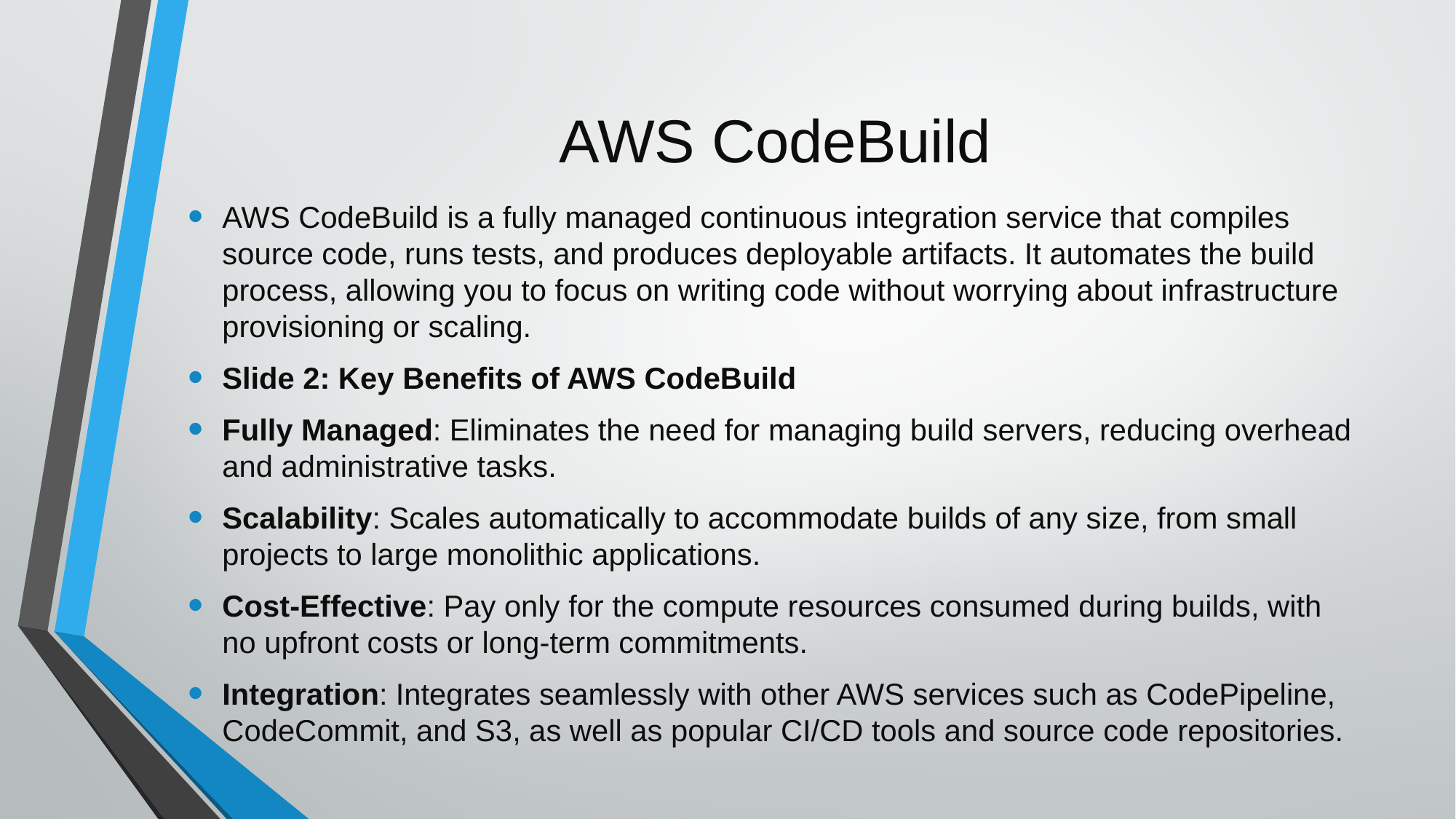

# AWS CodeBuild
AWS CodeBuild is a fully managed continuous integration service that compiles source code, runs tests, and produces deployable artifacts. It automates the build process, allowing you to focus on writing code without worrying about infrastructure provisioning or scaling.
Slide 2: Key Benefits of AWS CodeBuild
Fully Managed: Eliminates the need for managing build servers, reducing overhead and administrative tasks.
Scalability: Scales automatically to accommodate builds of any size, from small projects to large monolithic applications.
Cost-Effective: Pay only for the compute resources consumed during builds, with no upfront costs or long-term commitments.
Integration: Integrates seamlessly with other AWS services such as CodePipeline, CodeCommit, and S3, as well as popular CI/CD tools and source code repositories.